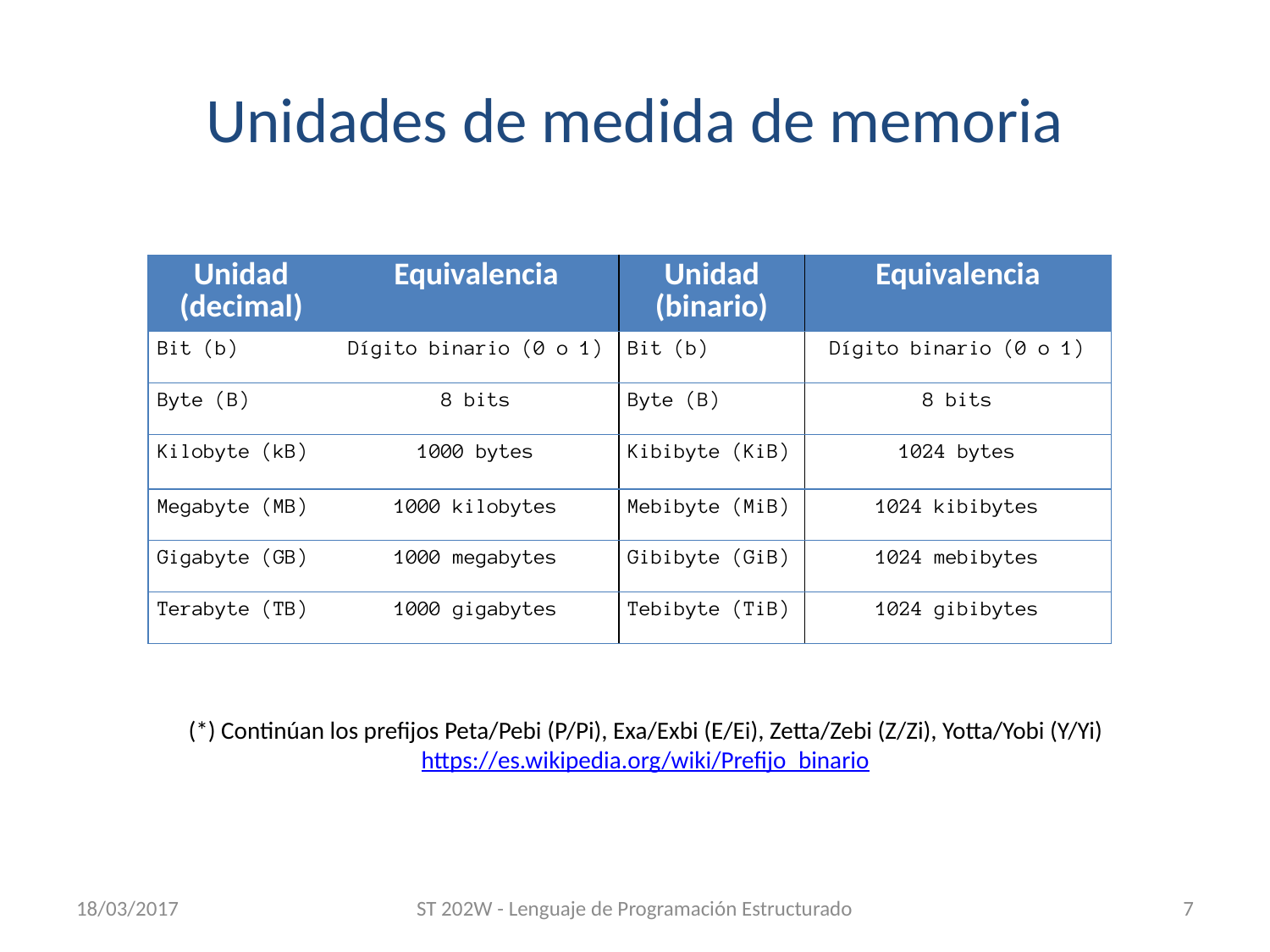

# Unidades de medida de memoria
| Unidad (decimal) | Equivalencia | Unidad (binario) | Equivalencia |
| --- | --- | --- | --- |
| Bit (b) | Dígito binario (0 o 1) | Bit (b) | Dígito binario (0 o 1) |
| Byte (B) | 8 bits | Byte (B) | 8 bits |
| Kilobyte (kB) | 1000 bytes | Kibibyte (KiB) | 1024 bytes |
| Megabyte (MB) | 1000 kilobytes | Mebibyte (MiB) | 1024 kibibytes |
| Gigabyte (GB) | 1000 megabytes | Gibibyte (GiB) | 1024 mebibytes |
| Terabyte (TB) | 1000 gigabytes | Tebibyte (TiB) | 1024 gibibytes |
(*) Continúan los prefijos Peta/Pebi (P/Pi), Exa/Exbi (E/Ei), Zetta/Zebi (Z/Zi), Yotta/Yobi (Y/Yi)
https://es.wikipedia.org/wiki/Prefijo_binario

18/03/2017
ST 202W - Lenguaje de Programación Estructurado
7